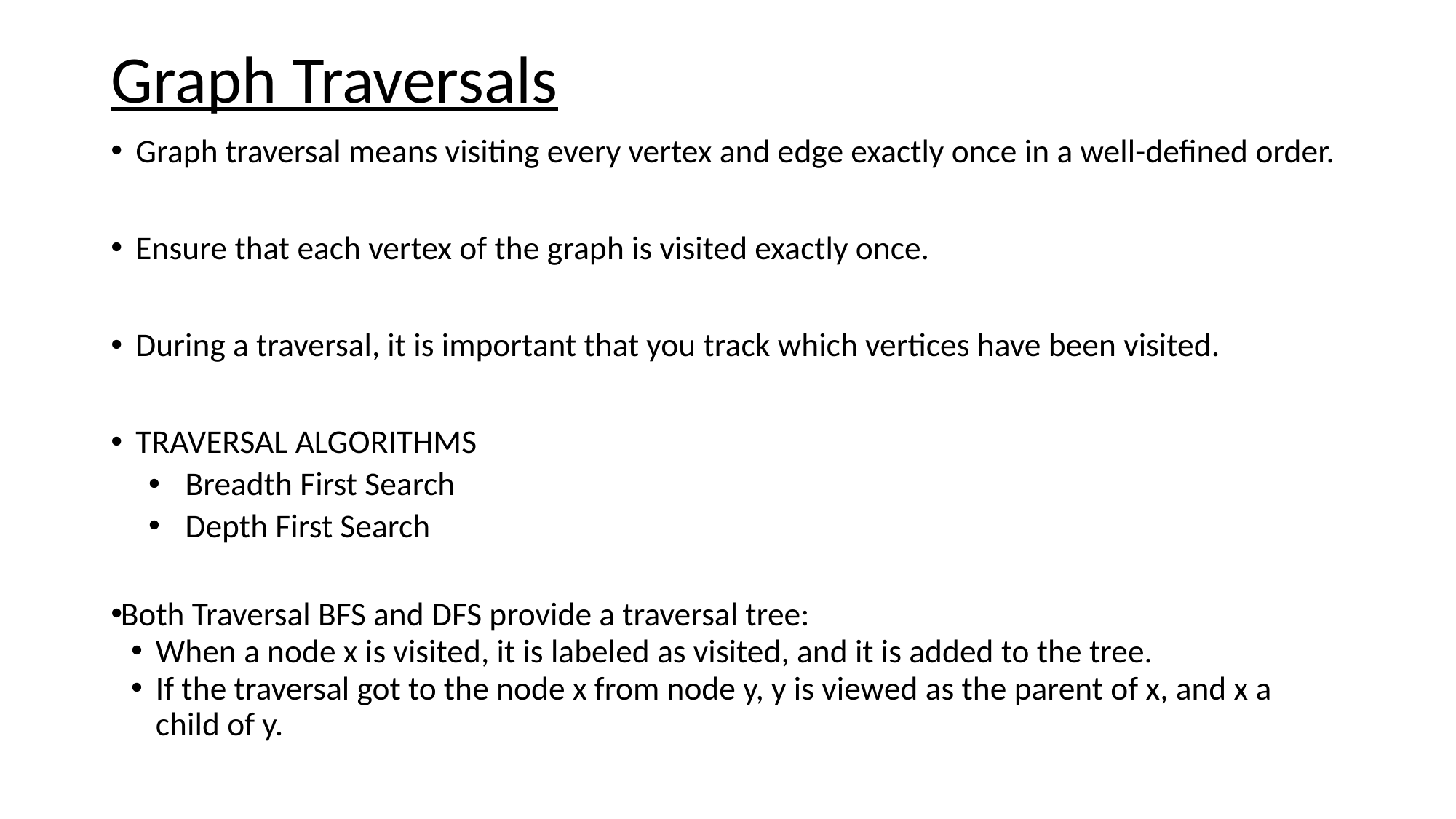

# Graph Traversals
Graph traversal means visiting every vertex and edge exactly once in a well-defined order.

Ensure that each vertex of the graph is visited exactly once.

During a traversal, it is important that you track which vertices have been visited.

TRAVERSAL ALGORITHMS
Breadth First Search
Depth First Search

Both Traversal BFS and DFS provide a traversal tree:
When a node x is visited, it is labeled as visited, and it is added to the tree.
If the traversal got to the node x from node y, y is viewed as the parent of x, and x a child of y.